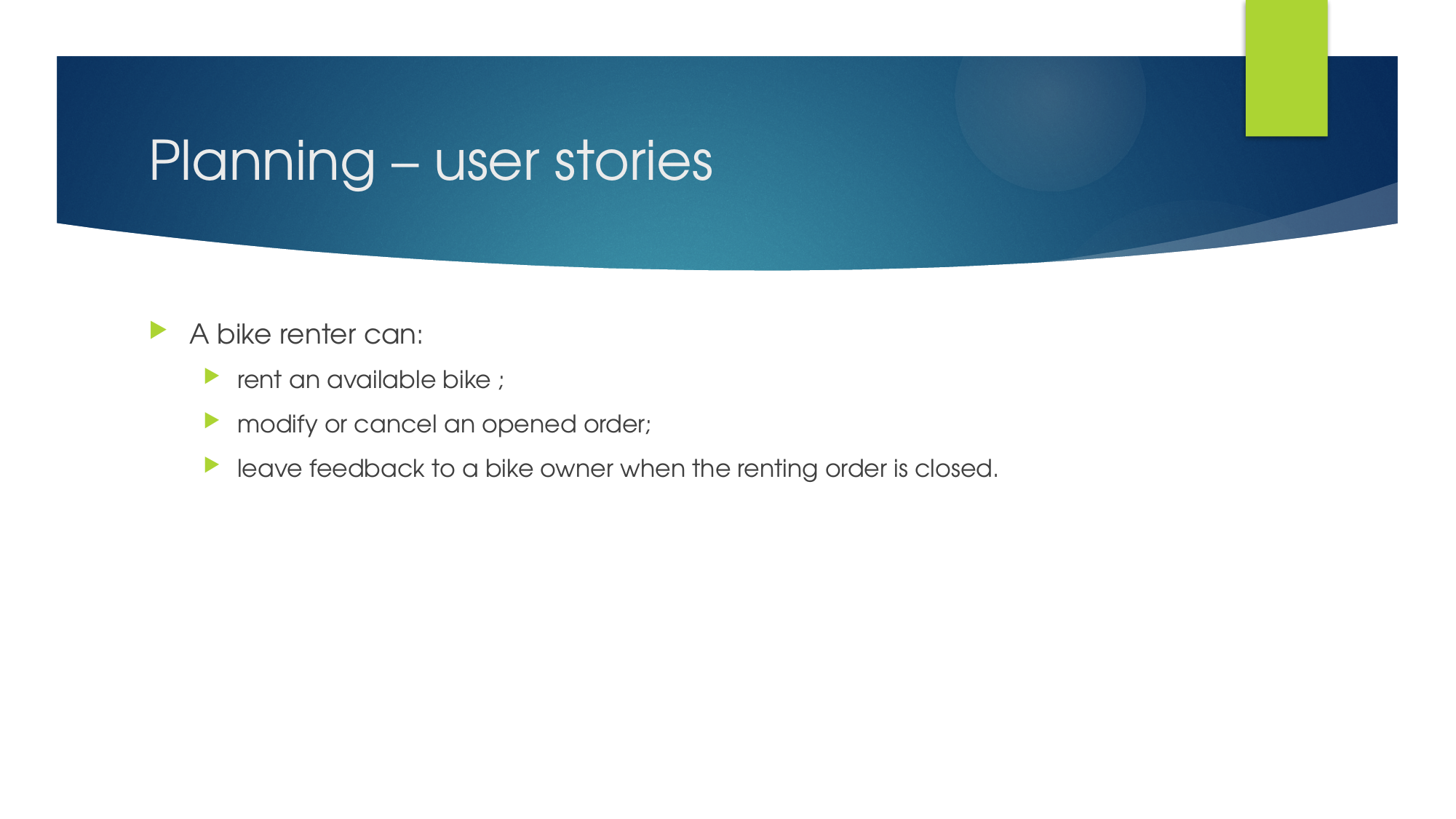

# Planning – user stories
A bike renter can:
rent an available bike ;
modify or cancel an opened order;
leave feedback to a bike owner when the renting order is closed.